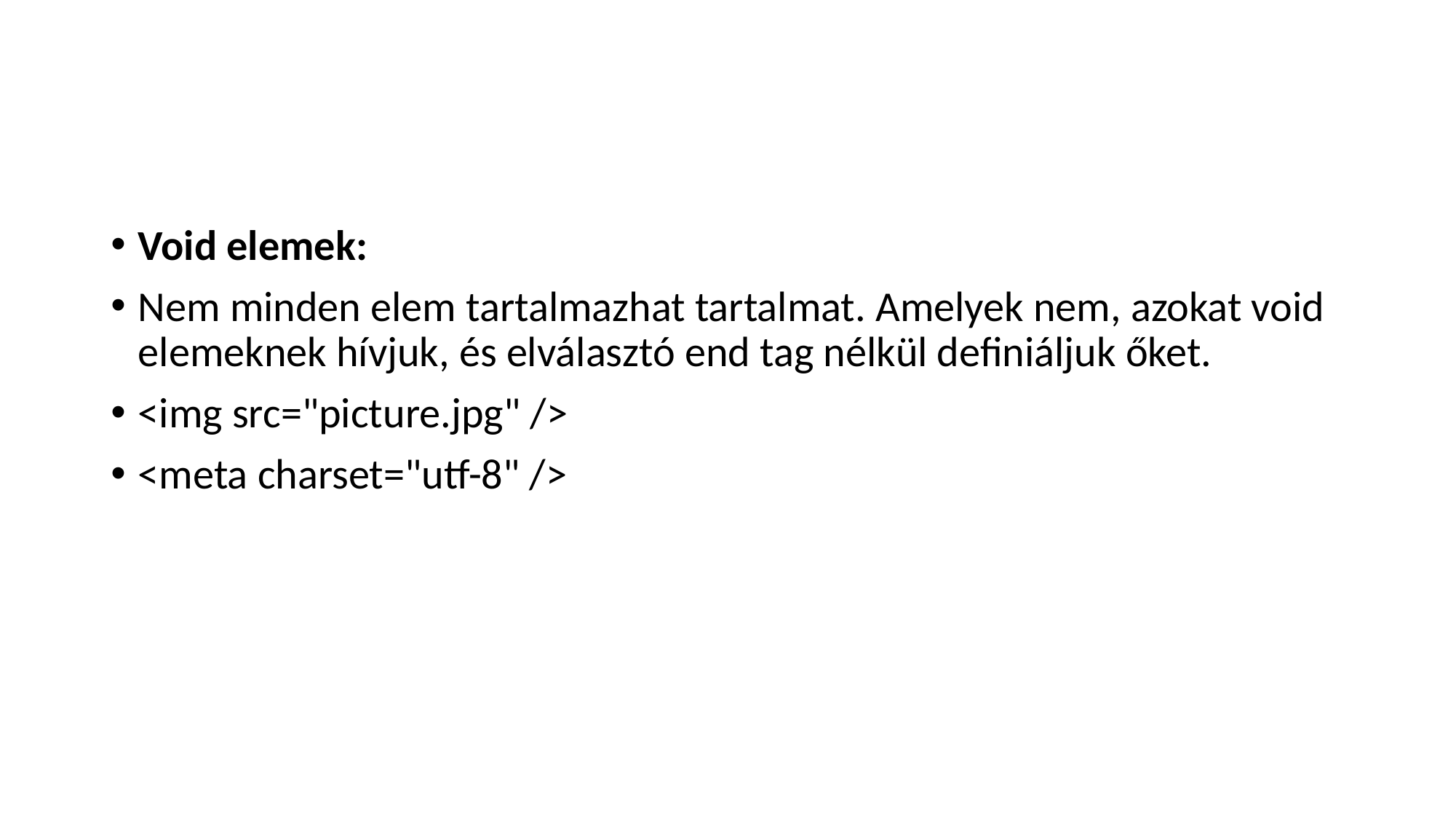

#
Void elemek:
Nem minden elem tartalmazhat tartalmat. Amelyek nem, azokat void elemeknek hívjuk, és elválasztó end tag nélkül definiáljuk őket.
<img src="picture.jpg" />
<meta charset="utf-8" />